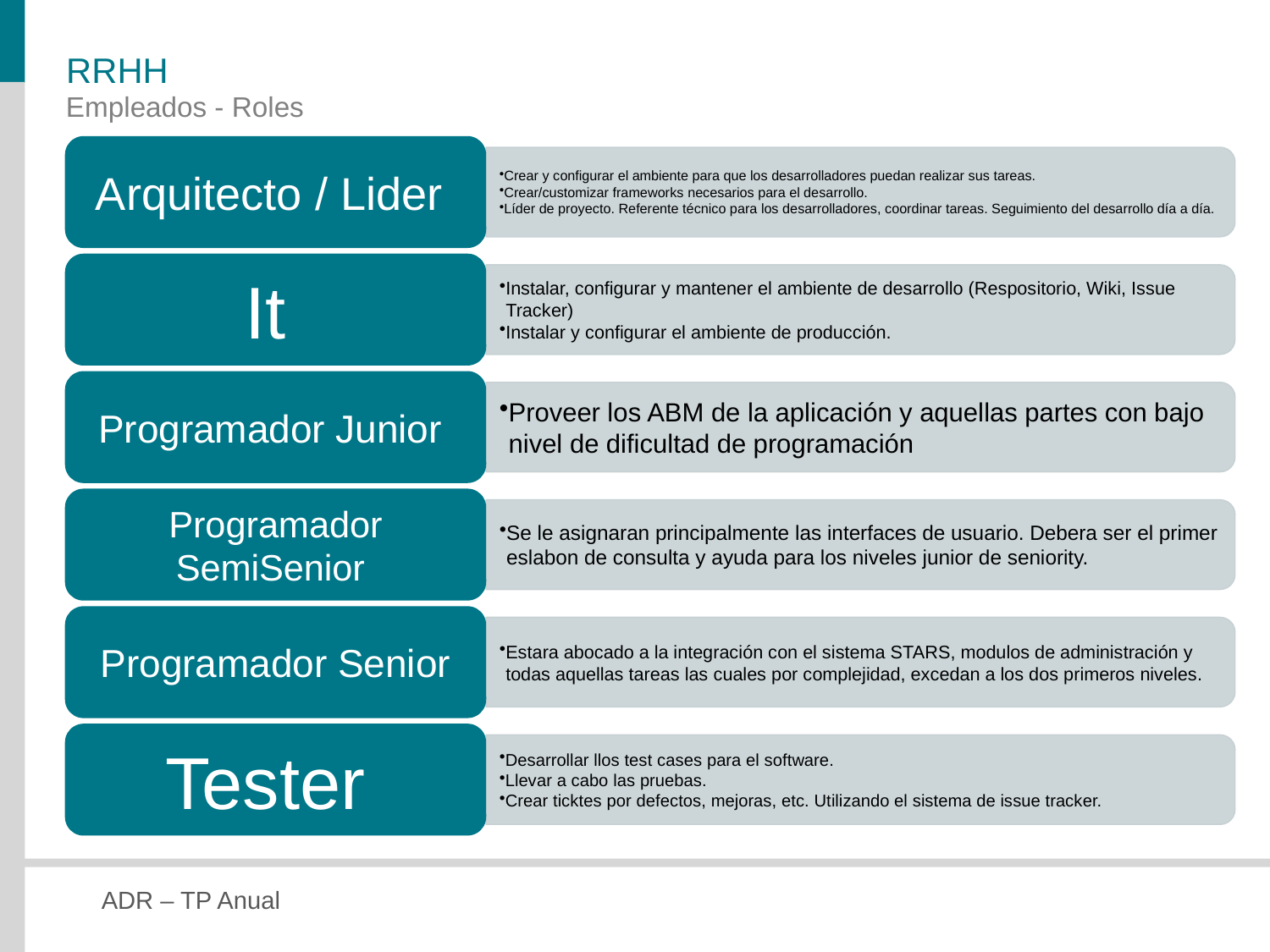

# RRHH
Empleados - Roles
Arquitecto / Lider
Crear y configurar el ambiente para que los desarrolladores puedan realizar sus tareas.
It
Instalar, configurar y mantener el ambiente de desarrollo (Respositorio, Wiki, Issue Tracker)
Programador Junior
Proveer los ABM de la aplicación y aquellas partes con bajo nivel de dificultad de programación
Programador SemiSenior
Se le asignaran principalmente las interfaces de usuario. Debera ser el primer eslabon de consulta y ayuda para los niveles junior de seniority.
Programador Senior
Estara abocado a la integración con el sistema STARS, modulos de administración y todas aquellas tareas las cuales por complejidad, excedan a los dos primeros niveles.
Tester
Desarrollar llos test cases para el software.
Crear/customizar frameworks necesarios para el desarrollo.
Líder de proyecto. Referente técnico para los desarrolladores, coordinar tareas. Seguimiento del desarrollo día a día.
Instalar y configurar el ambiente de producción.
Llevar a cabo las pruebas.
Crear ticktes por defectos, mejoras, etc. Utilizando el sistema de issue tracker.